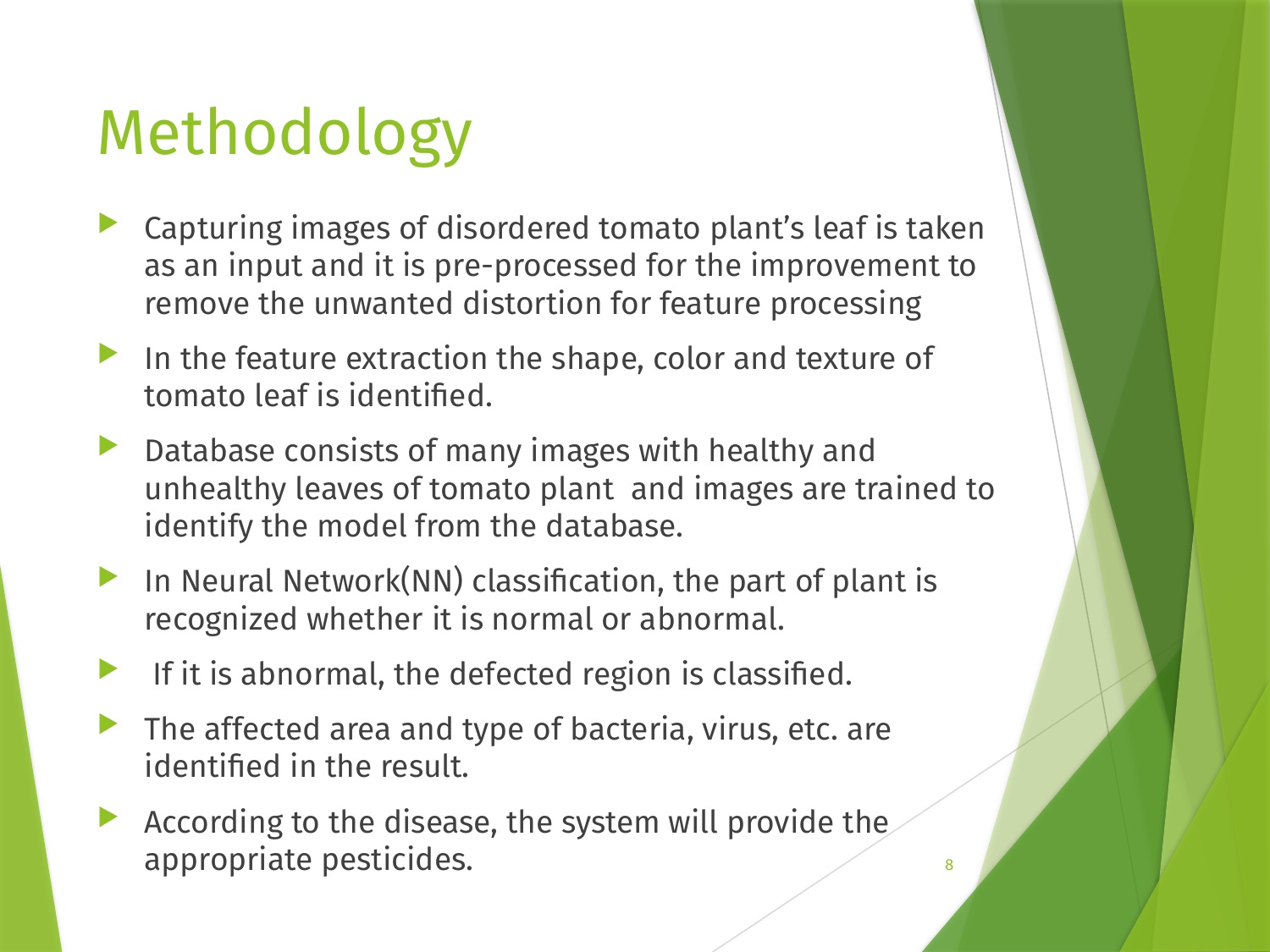

# Methodology
Capturing images of disordered tomato plant’s leaf is taken as an input and it is pre-processed for the improvement to remove the unwanted distortion for feature processing
In the feature extraction the shape, color and texture of tomato leaf is identified.
Database consists of many images with healthy and unhealthy leaves of tomato plant  and images are trained to identify the model from the database.
In Neural Network(NN) classification, the part of plant is recognized whether it is normal or abnormal.
 If it is abnormal, the defected region is classified.
The affected area and type of bacteria, virus, etc. are identified in the result.
According to the disease, the system will provide the appropriate pesticides.

8